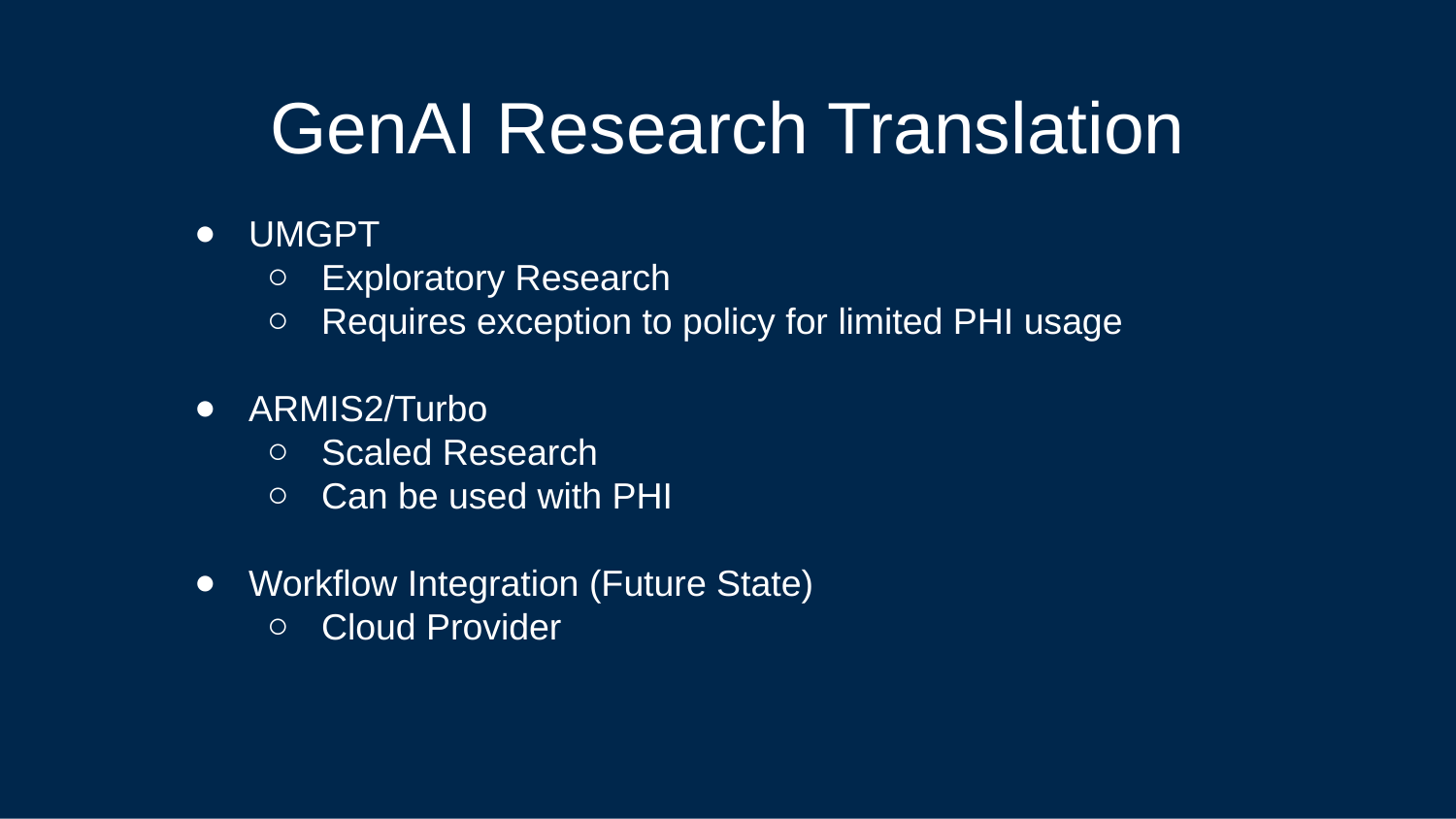

# GenAI Research Translation
UMGPT
Exploratory Research
Requires exception to policy for limited PHI usage

ARMIS2/Turbo
Scaled Research
Can be used with PHI

Workflow Integration (Future State)
Cloud Provider